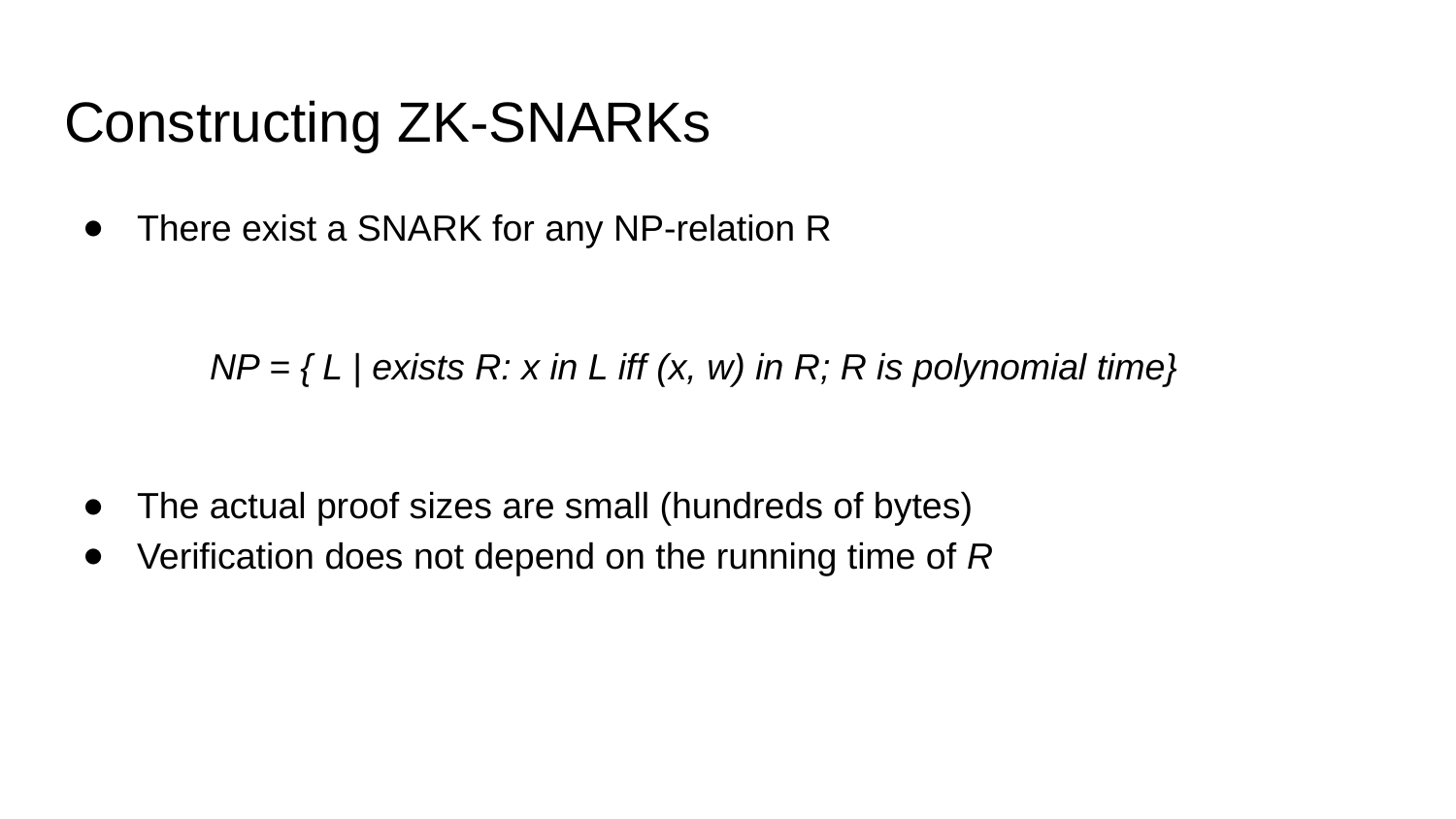

# Constructing ZK-SNARKs
There exist a SNARK for any NP-relation R
	NP = { L | exists R: x in L iff (x, w) in R; R is polynomial time}
The actual proof sizes are small (hundreds of bytes)
Verification does not depend on the running time of R